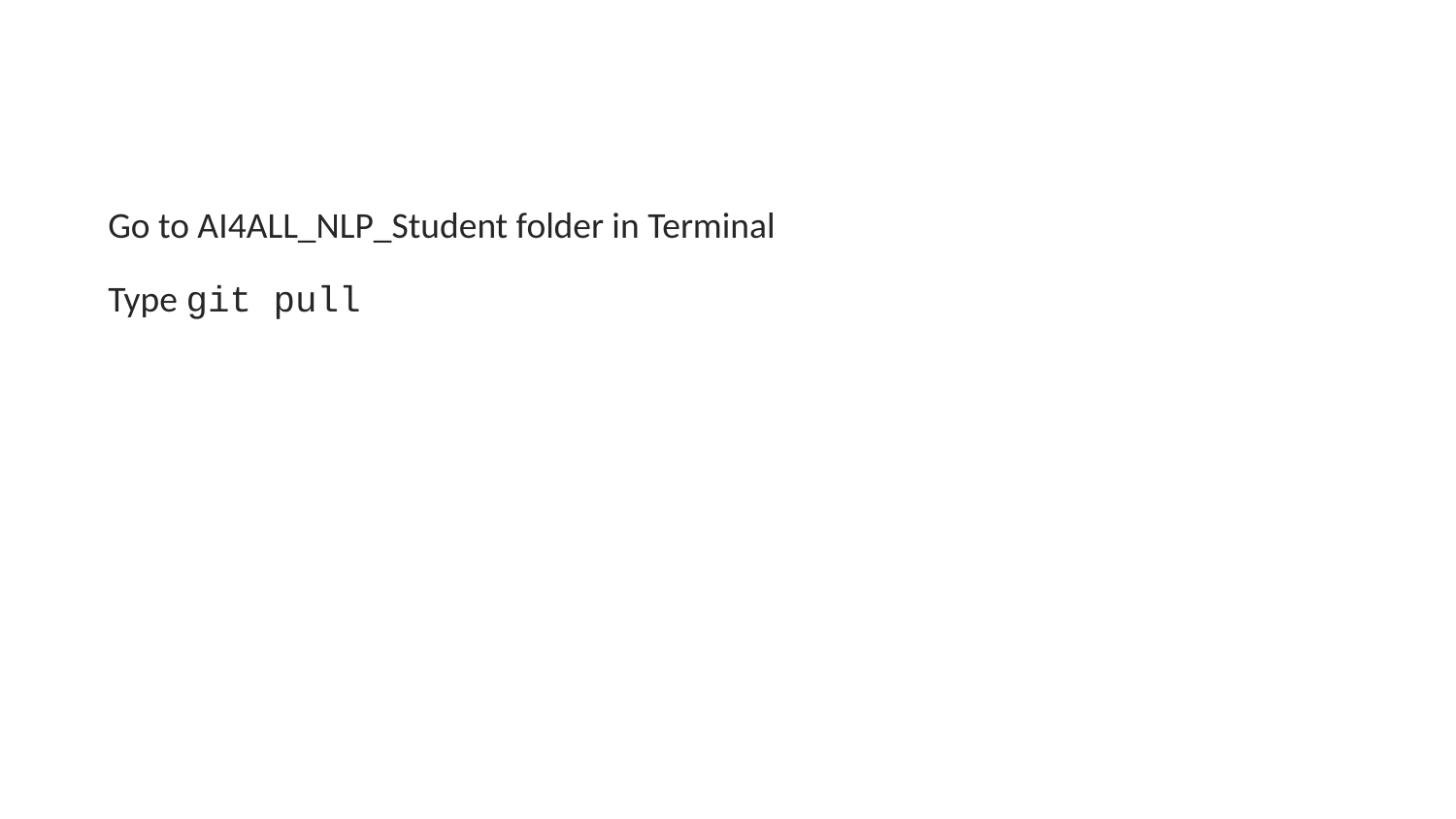

Go to AI4ALL_NLP_Student folder in Terminal

Type git pull